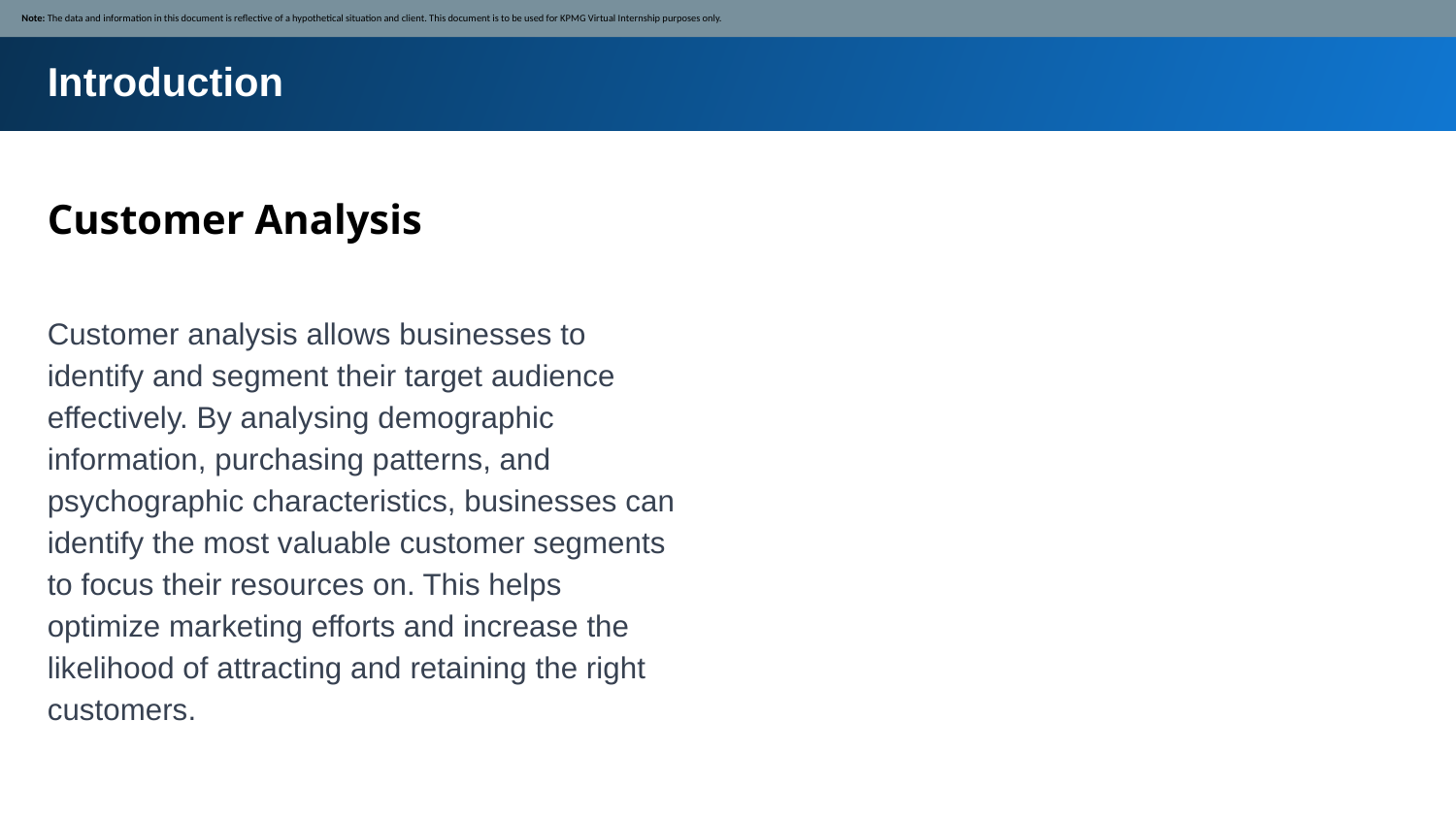

Note: The data and information in this document is reflective of a hypothetical situation and client. This document is to be used for KPMG Virtual Internship purposes only.
Introduction
Customer Analysis
Customer analysis allows businesses to identify and segment their target audience effectively. By analysing demographic information, purchasing patterns, and psychographic characteristics, businesses can identify the most valuable customer segments to focus their resources on. This helps optimize marketing efforts and increase the likelihood of attracting and retaining the right customers.